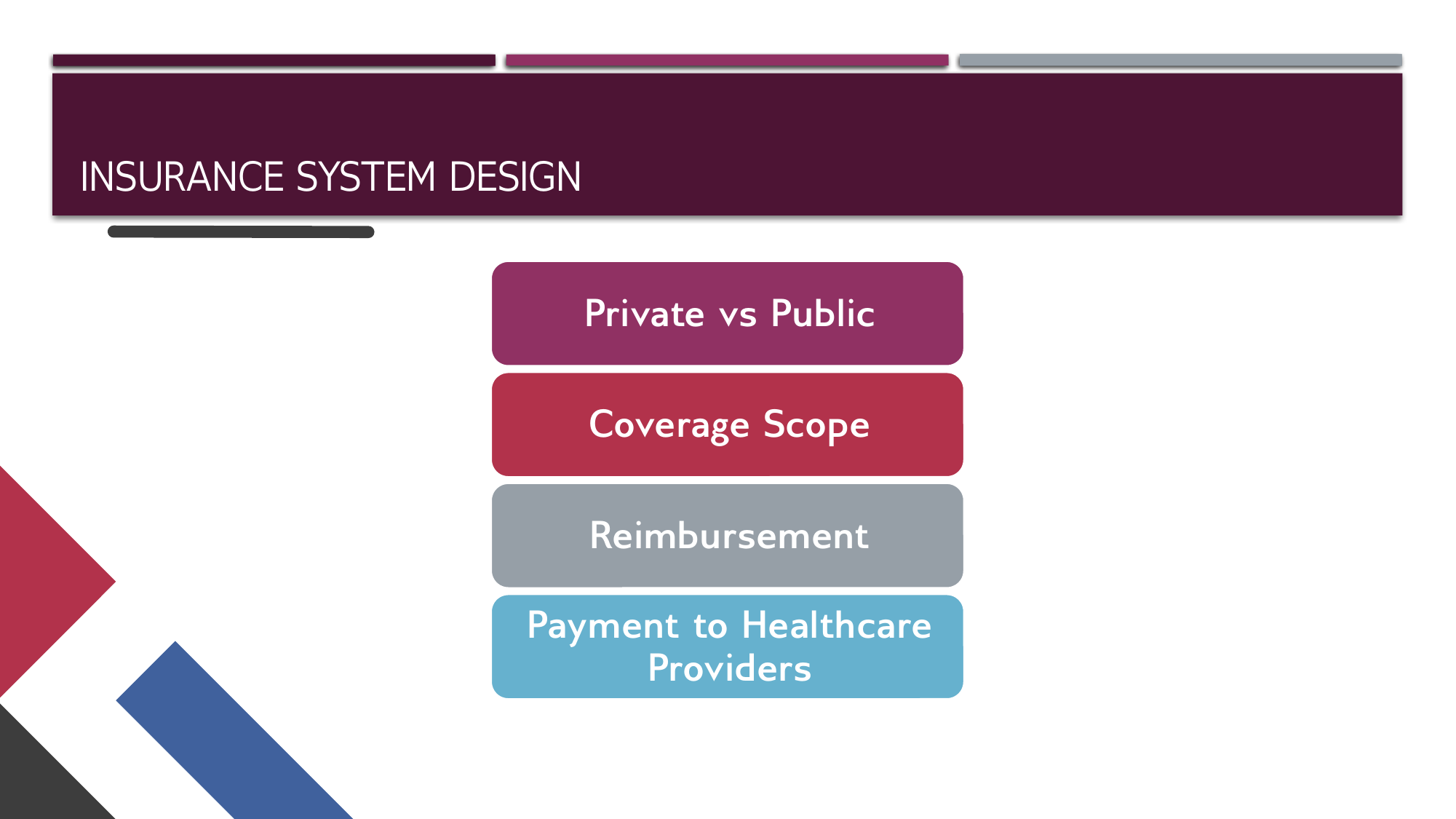

# insurance system Design
Private vs Public
Coverage Scope
Reimbursement
Payment to Healthcare Providers